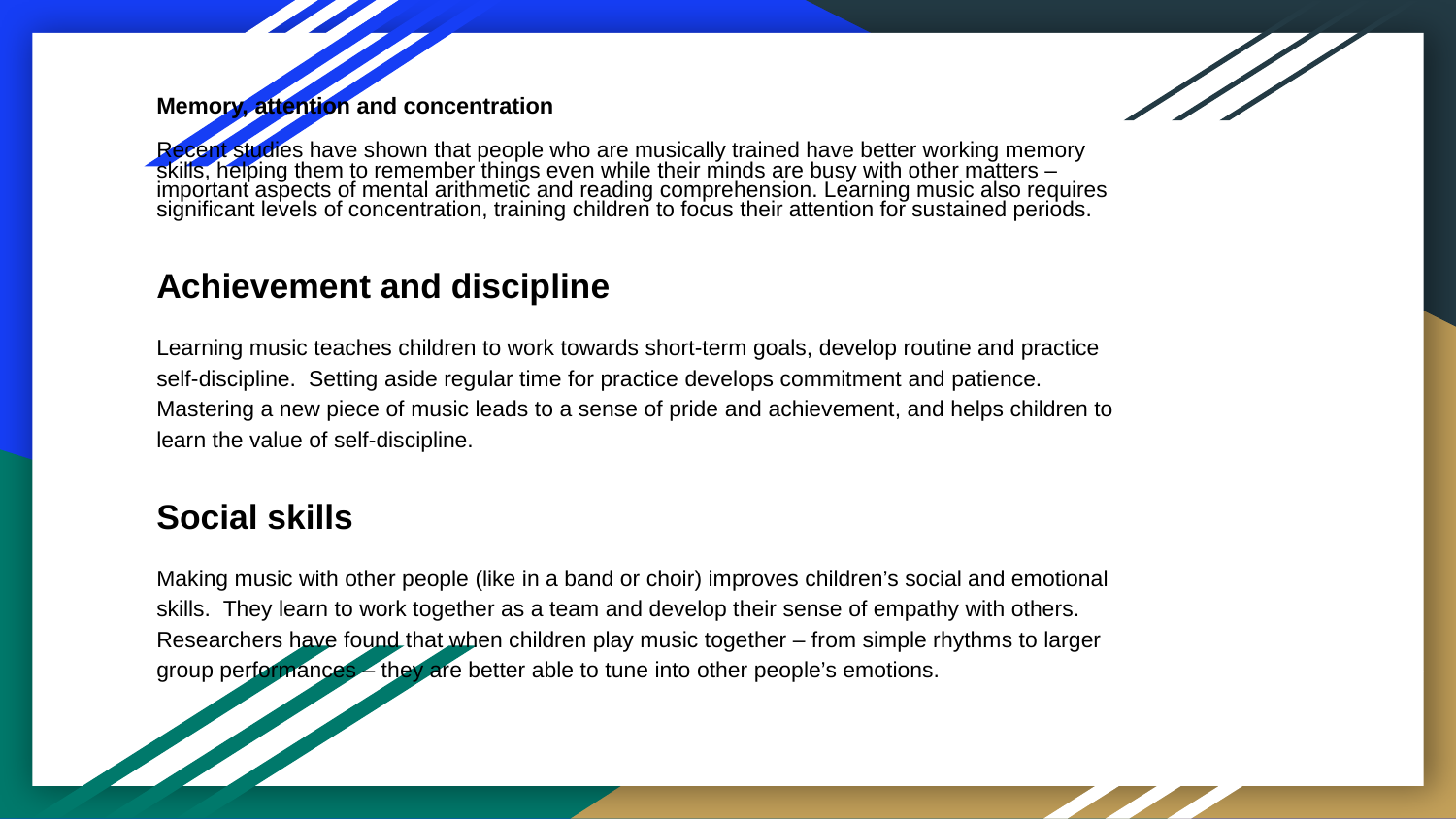

Memory, attention and concentration
Recent studies have shown that people who are musically trained have better working memory skills, helping them to remember things even while their minds are busy with other matters – important aspects of mental arithmetic and reading comprehension. Learning music also requires significant levels of concentration, training children to focus their attention for sustained periods.
Achievement and discipline
Learning music teaches children to work towards short-term goals, develop routine and practice self-discipline.  Setting aside regular time for practice develops commitment and patience. Mastering a new piece of music leads to a sense of pride and achievement, and helps children to learn the value of self-discipline.
Social skills
Making music with other people (like in a band or choir) improves children’s social and emotional skills.  They learn to work together as a team and develop their sense of empathy with others. Researchers have found that when children play music together – from simple rhythms to larger group performances – they are better able to tune into other people’s emotions.